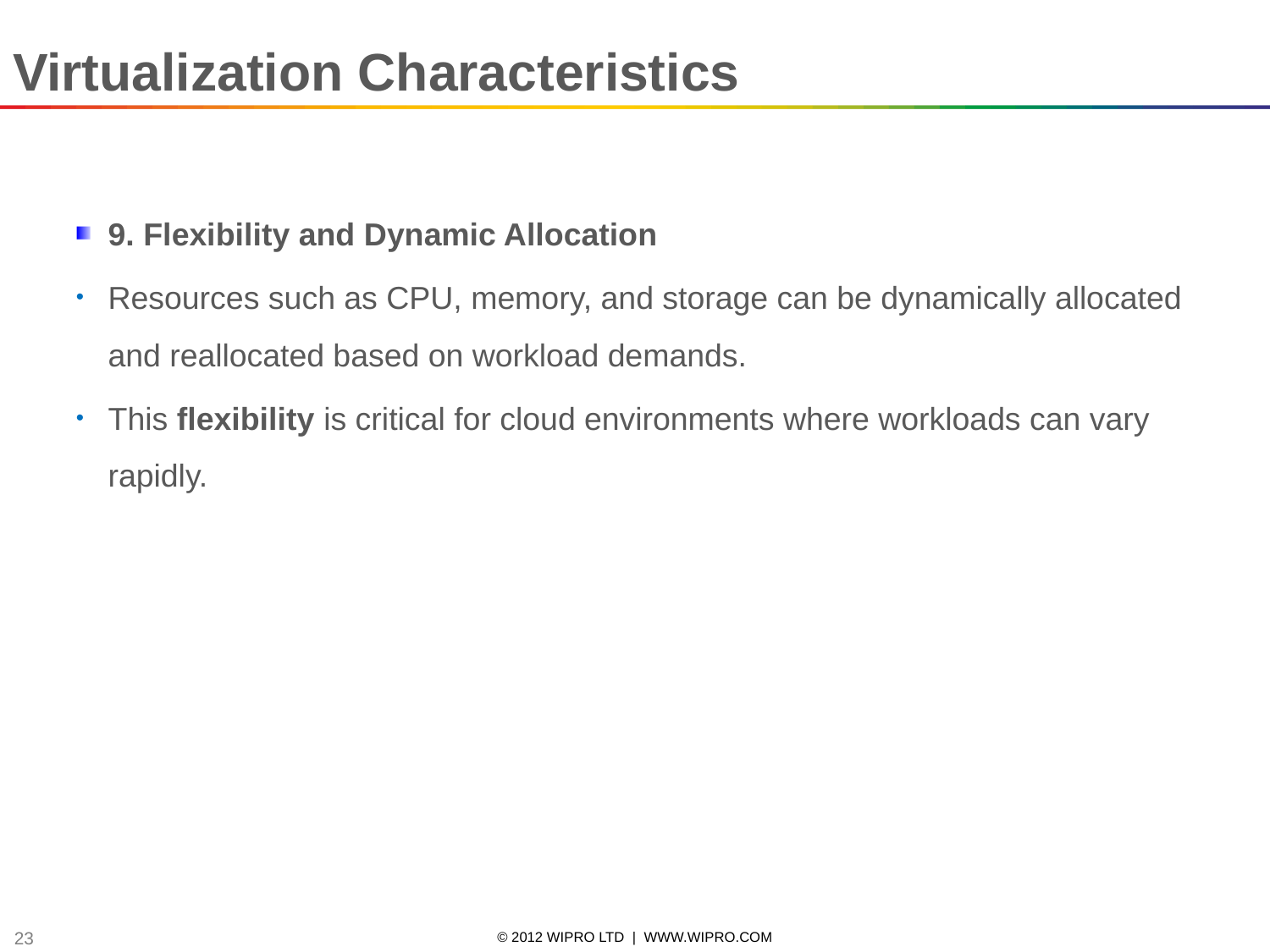

Virtualization Characteristics
9. Flexibility and Dynamic Allocation
Resources such as CPU, memory, and storage can be dynamically allocated and reallocated based on workload demands.
This flexibility is critical for cloud environments where workloads can vary rapidly.